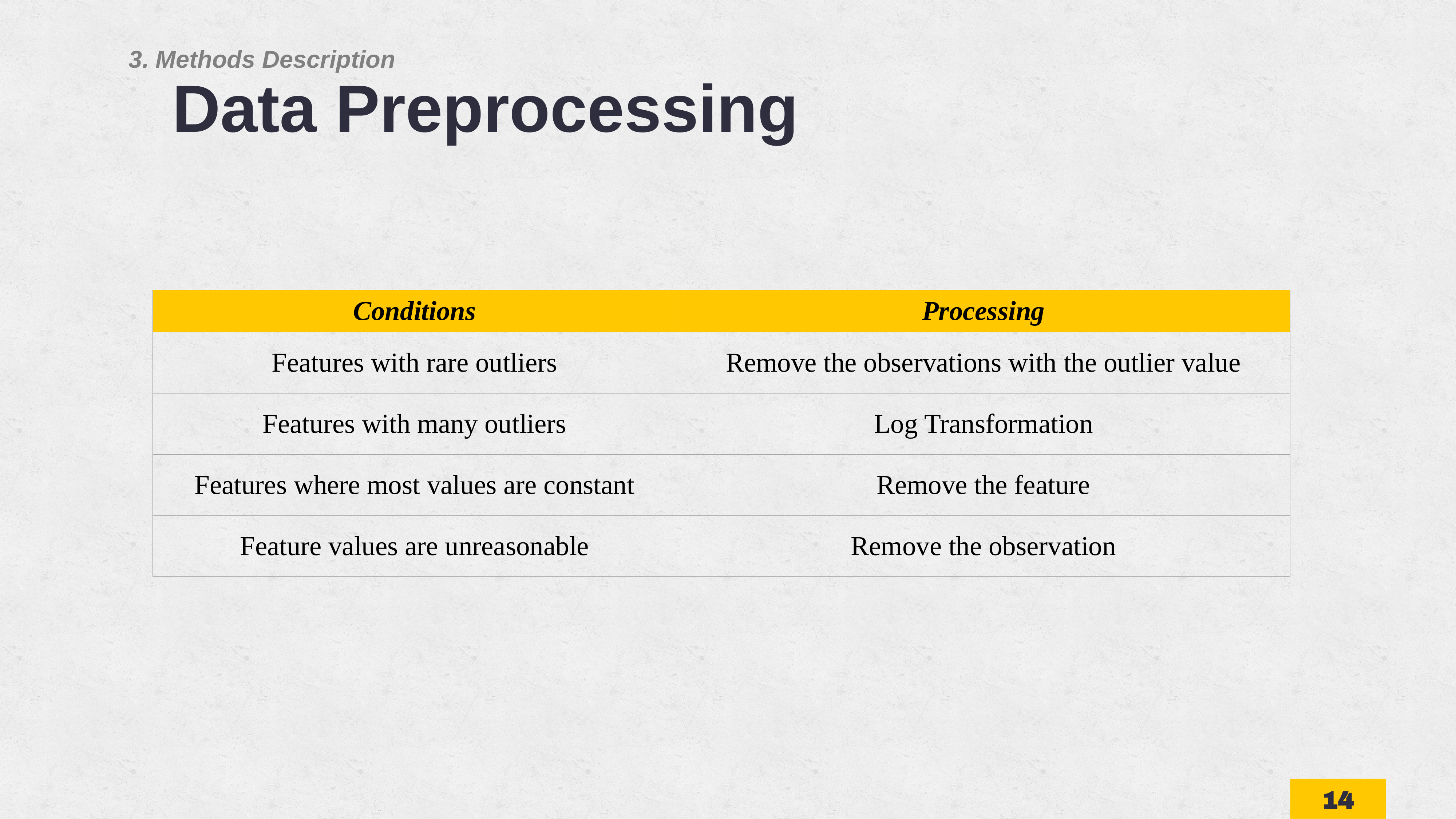

3. Methods Description

Data Preprocessing
| Conditions | Processing |
| --- | --- |
| Features with rare outliers | Remove the observations with the outlier value |
| Features with many outliers | Log Transformation |
| Features where most values are constant | Remove the feature |
| Feature values are unreasonable | Remove the observation |

14